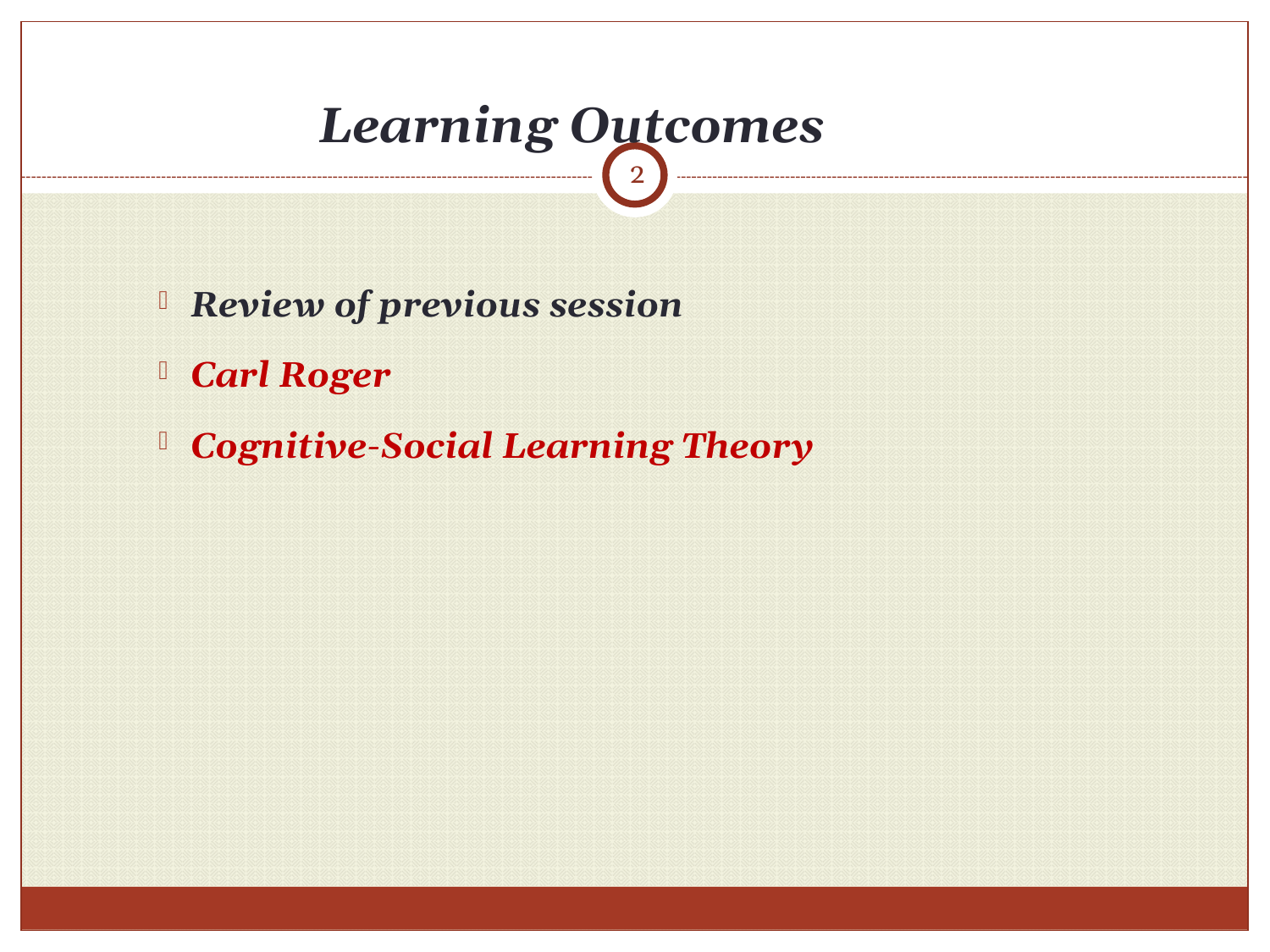

# Learning Outcomes
2
Review of previous session
Carl Roger
Cognitive-Social Learning Theory